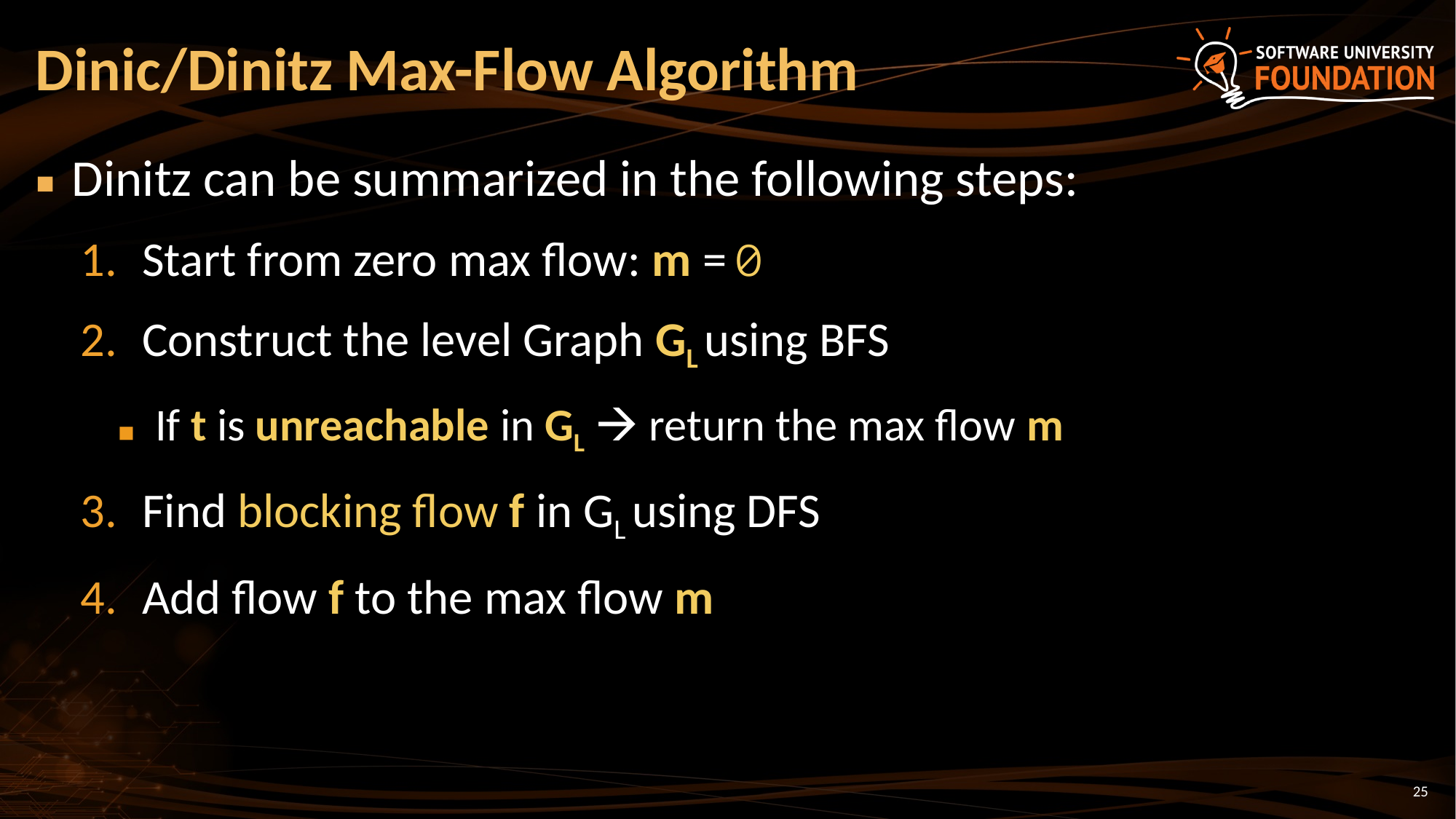

# Dinic/Dinitz Max-Flow Algorithm
Dinitz can be summarized in the following steps:
Start from zero max flow: m = 0
Construct the level Graph GL using BFS
 If t is unreachable in GL 🡪 return the max flow m
Find blocking flow f in GL using DFS
Add flow f to the max flow m

25